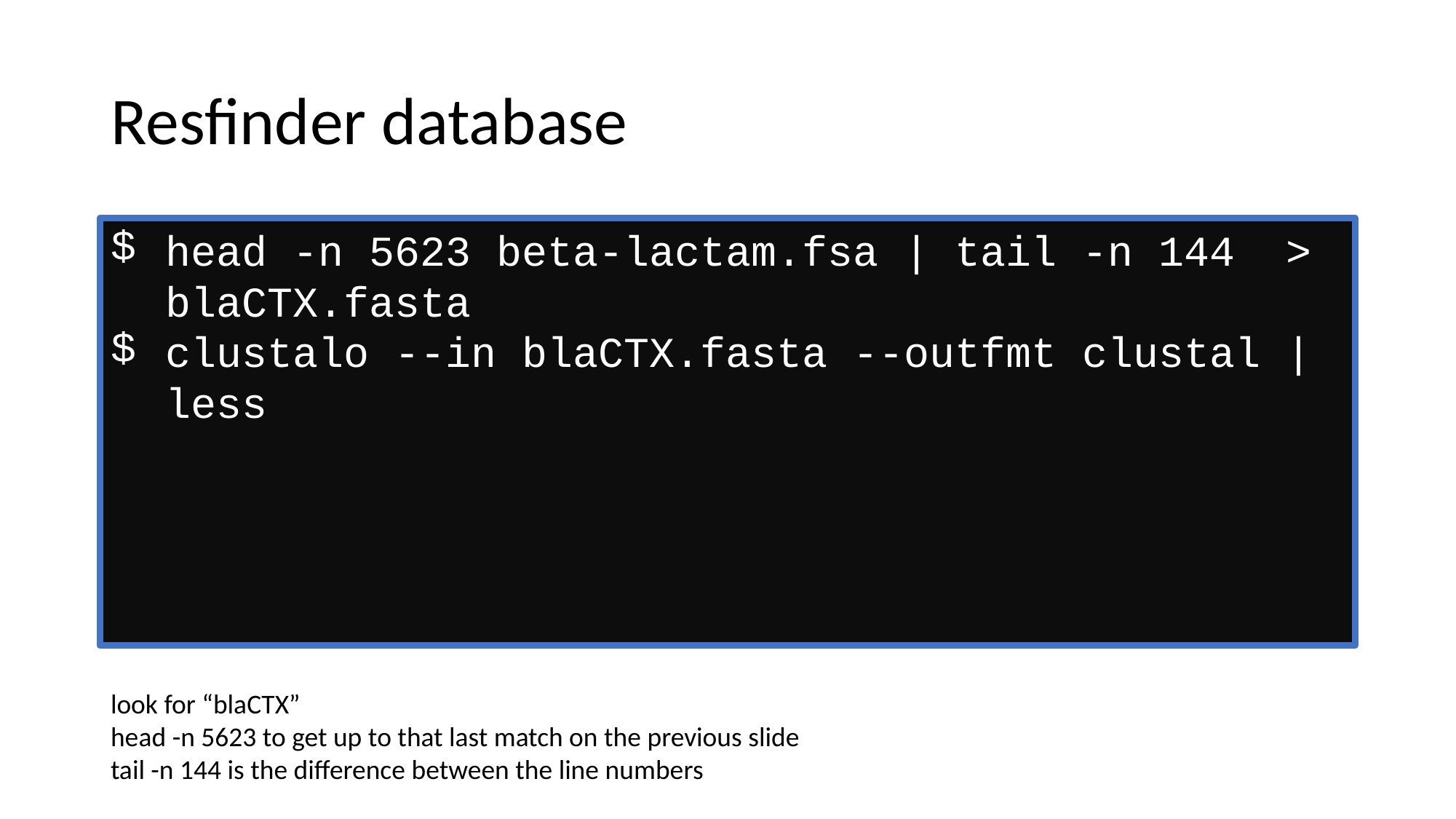

# Resfinder database
head -n 5623 beta-lactam.fsa | tail -n 144  > blaCTX.fasta
clustalo --in blaCTX.fasta --outfmt clustal | less

look for “blaCTX”
head -n 5623 to get up to that last match on the previous slide
tail -n 144 is the difference between the line numbers